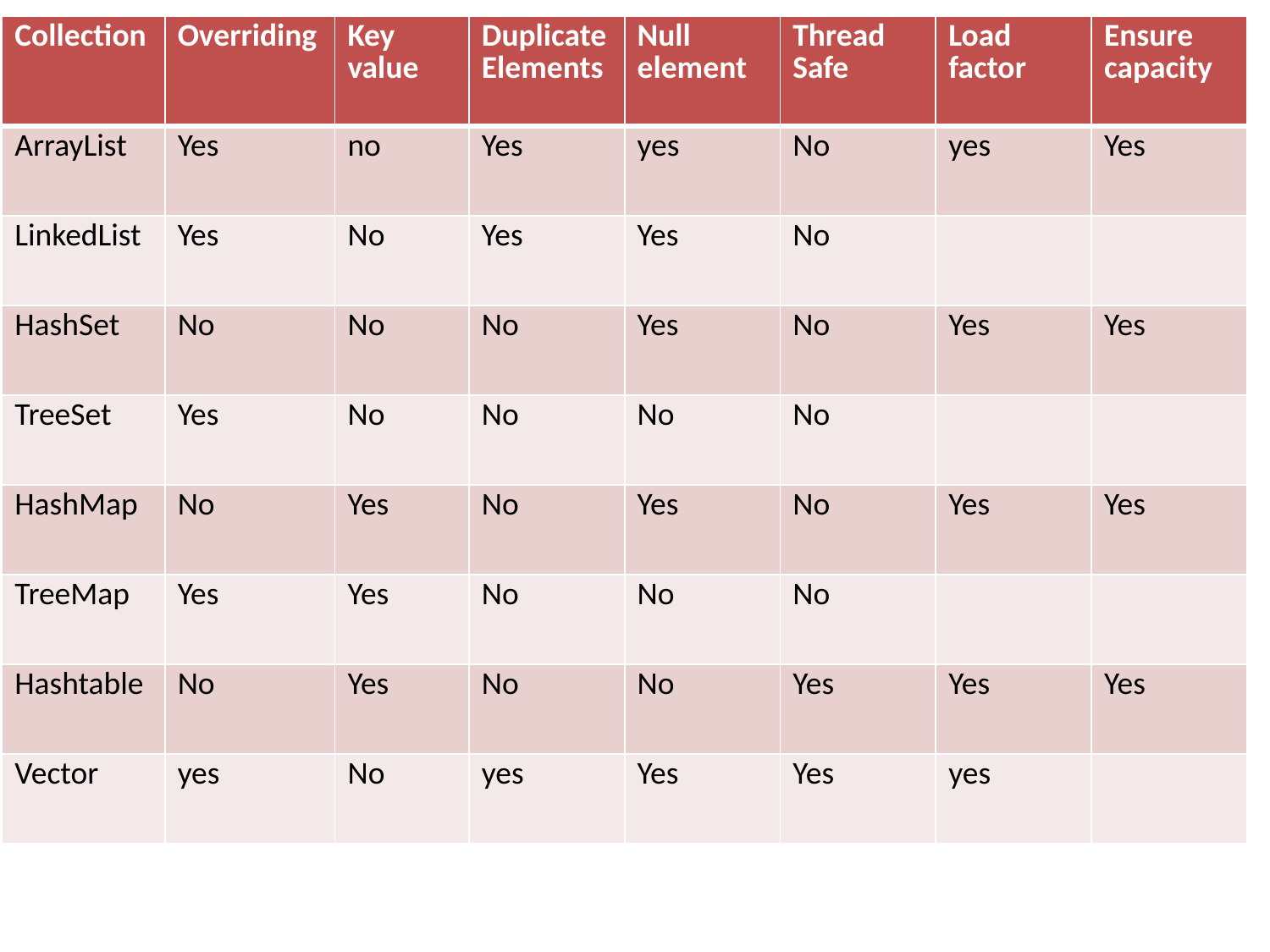

| Collection | Overriding | Key value | Duplicate Elements | Null element | Thread Safe | Load factor | Ensure capacity |
| --- | --- | --- | --- | --- | --- | --- | --- |
| ArrayList | Yes | no | Yes | yes | No | yes | Yes |
| LinkedList | Yes | No | Yes | Yes | No |  |  |
| HashSet | No | No | No | Yes | No | Yes | Yes |
| TreeSet | Yes | No | No | No | No |  |  |
| HashMap | No | Yes | No | Yes | No | Yes | Yes |
| TreeMap | Yes | Yes | No | No | No |  |  |
| Hashtable | No | Yes | No | No | Yes | Yes | Yes |
| Vector | yes | No | yes | Yes | Yes | yes |  |